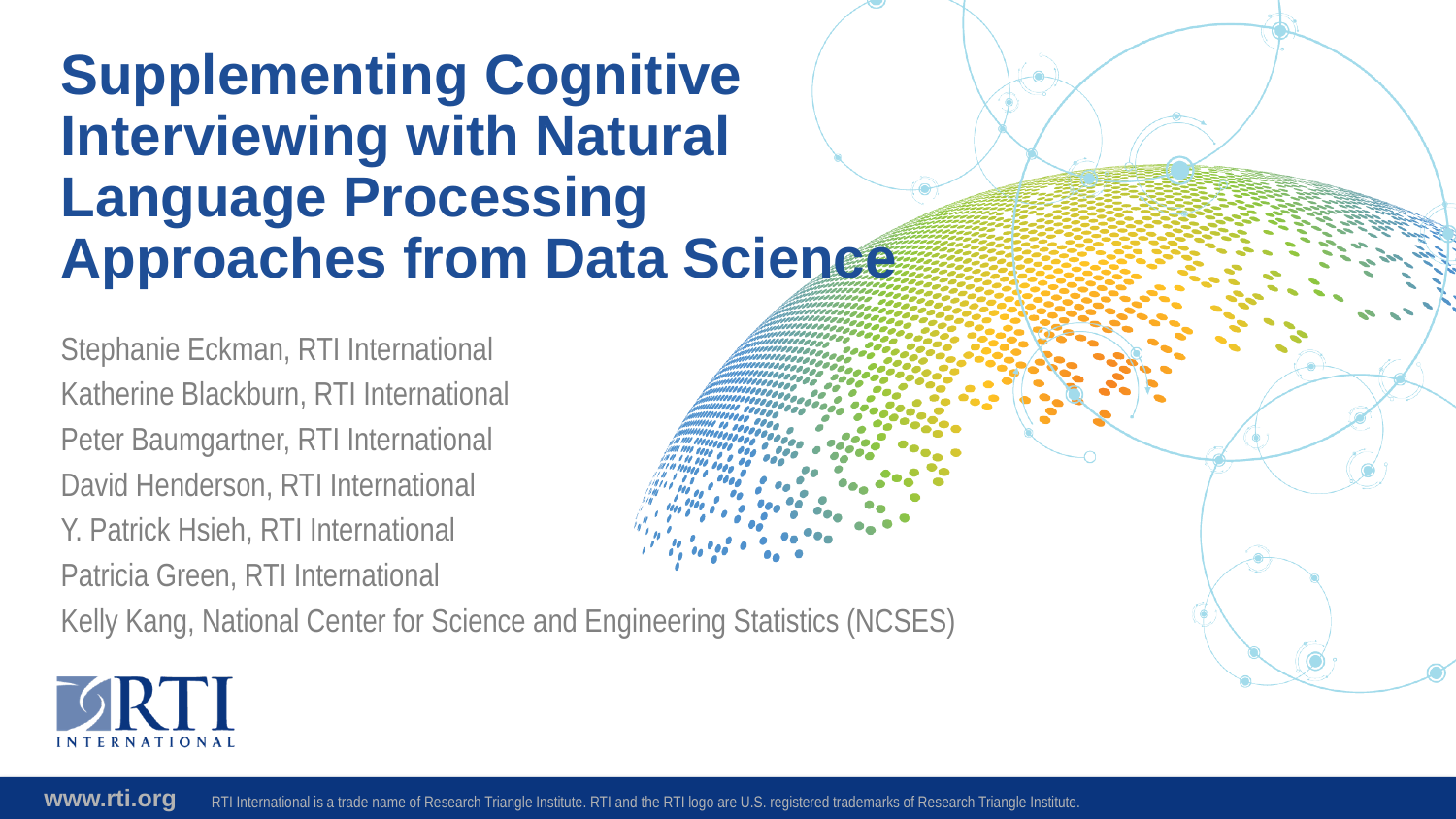

# Supplementing Cognitive Interviewing with Natural Language Processing Approaches from Data Science
Stephanie Eckman, RTI International
Katherine Blackburn, RTI International
Peter Baumgartner, RTI International
David Henderson, RTI International
Y. Patrick Hsieh, RTI International
Patricia Green, RTI International
Kelly Kang, National Center for Science and Engineering Statistics (NCSES)